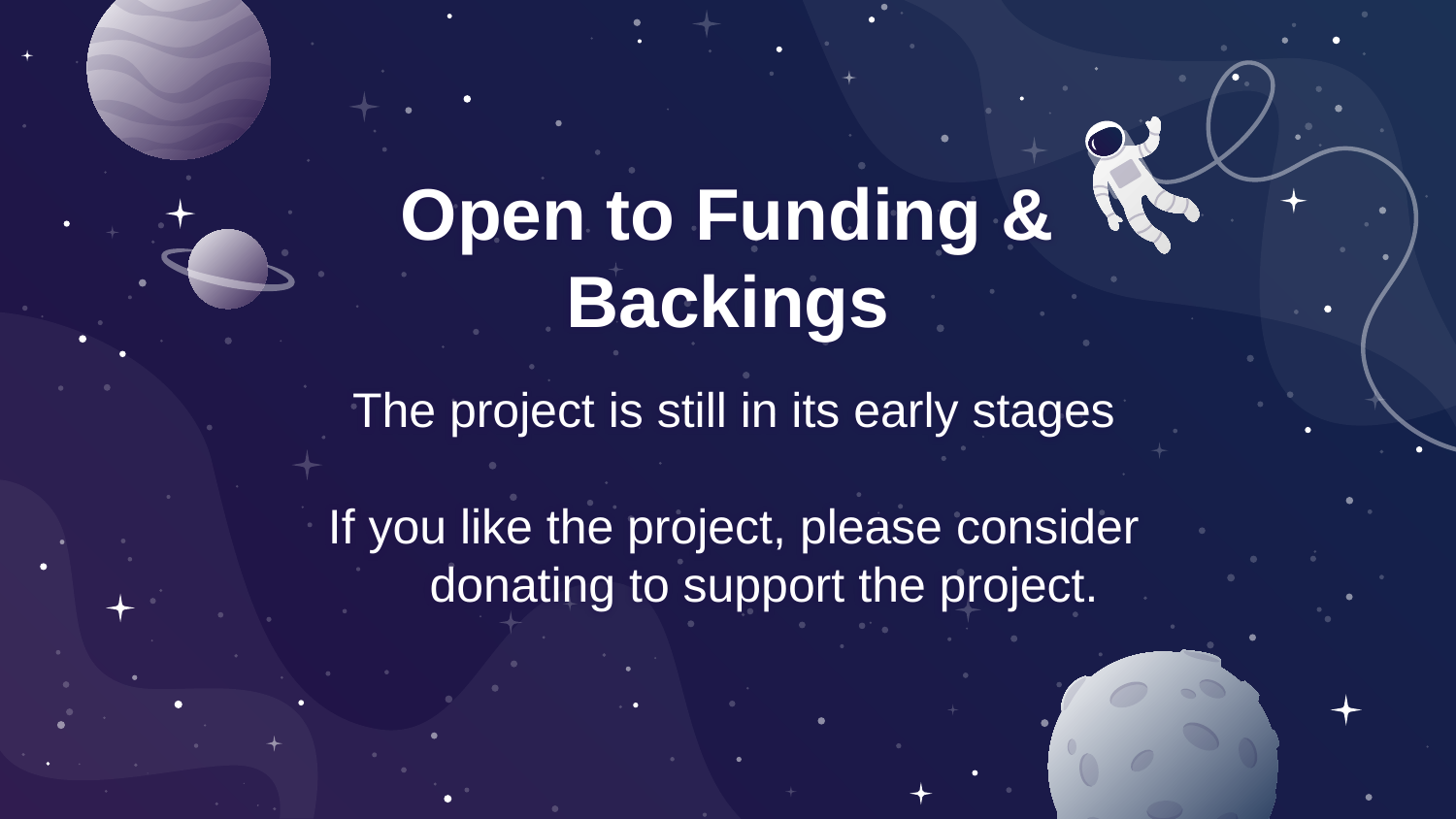

# Open to Funding & Backings
The project is still in its early stages

If you like the project, please consider donating to support the project.